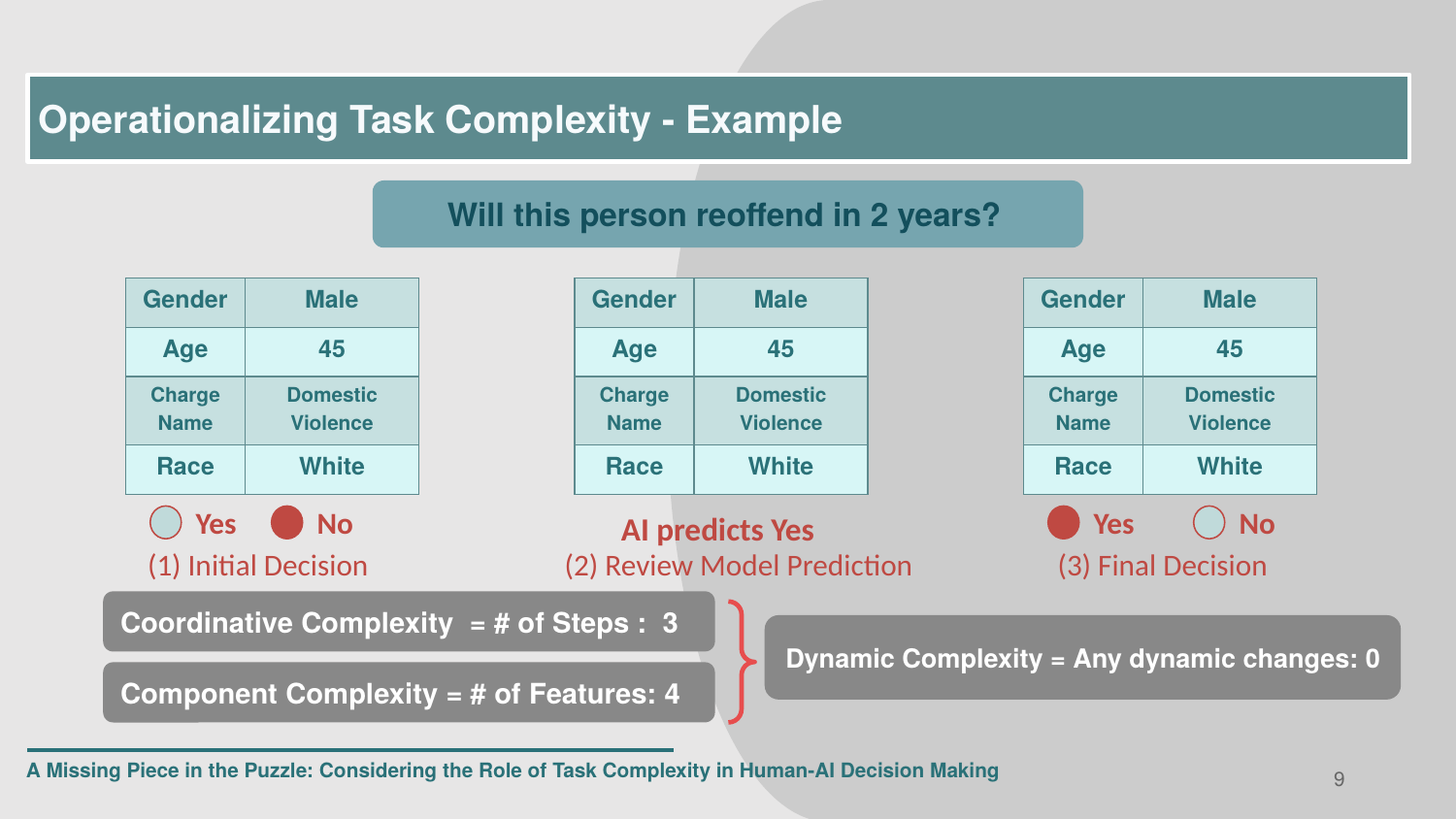

Operationalizing Task Complexity - Example

Will this person reoffend in 2 years?

| Gender | Male |
| --- | --- |
| Age | 45 |
| Charge Name | Domestic Violence |
| Race | White |
| Gender | Male |
| --- | --- |
| Age | 45 |
| Charge Name | Domestic Violence |
| Race | White |
| Gender | Male |
| --- | --- |
| Age | 45 |
| Charge Name | Domestic Violence |
| Race | White |
Yes
No
Yes
No
AI predicts Yes

(1) Initial Decision
(2) Review Model Prediction
(3) Final Decision
Coordinative Complexity  = # of Steps :  3

Dynamic Complexity = Any dynamic changes: 0
Component Complexity = # of Features: 4
# A Missing Piece in the Puzzle: Considering the Role of Task Complexity in Human-AI Decision Making
9